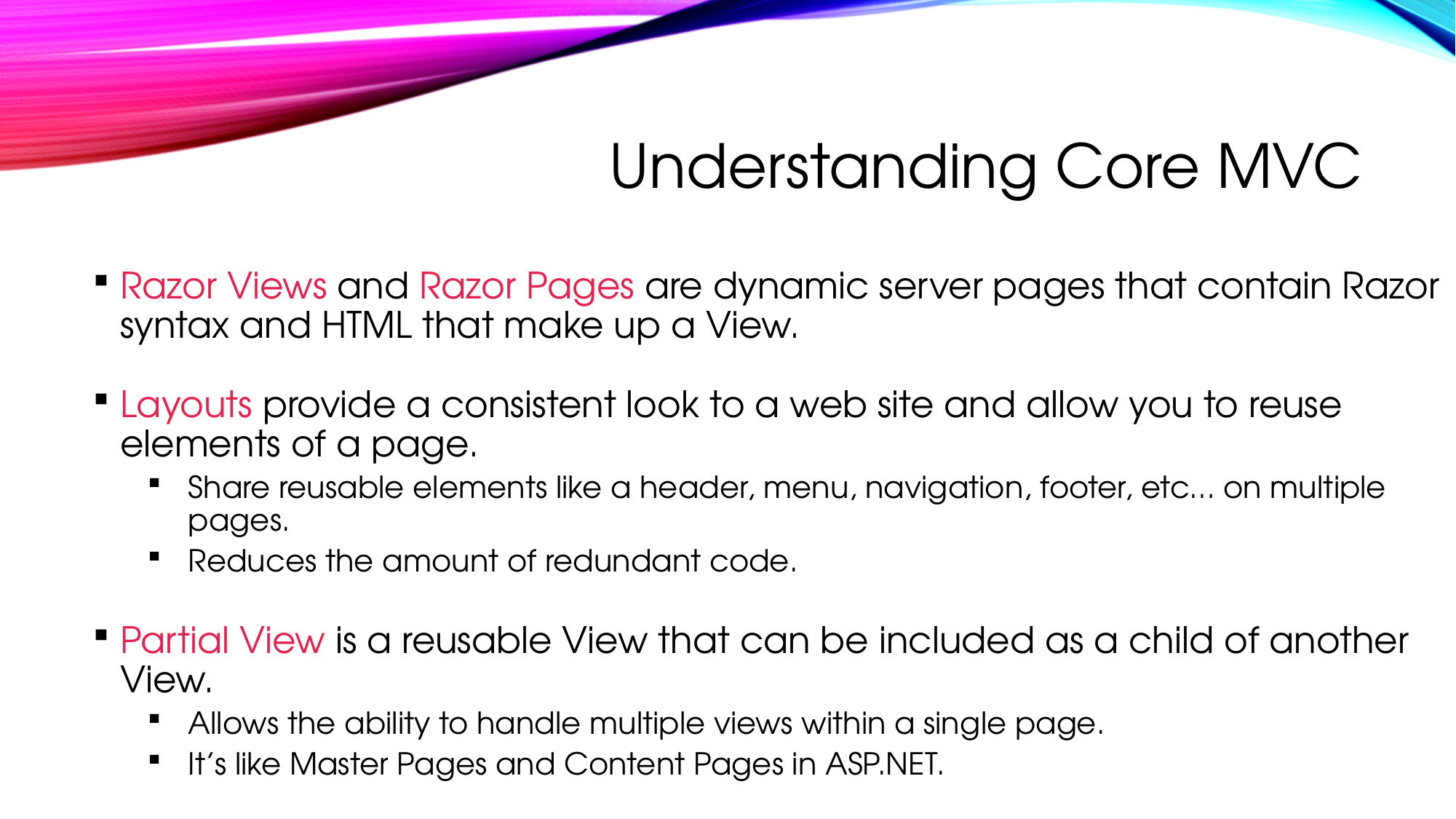

# Understanding Core MVC
Razor Views and Razor Pages are dynamic server pages that contain Razor syntax and HTML that make up a View.

Layouts provide a consistent look to a web site and allow you to reuse elements of a page.
Share reusable elements like a header, menu, navigation, footer, etc… on multiple pages.
Reduces the amount of redundant code.

Partial View is a reusable View that can be included as a child of another View.
Allows the ability to handle multiple views within a single page.
It’s like Master Pages and Content Pages in ASP.NET.